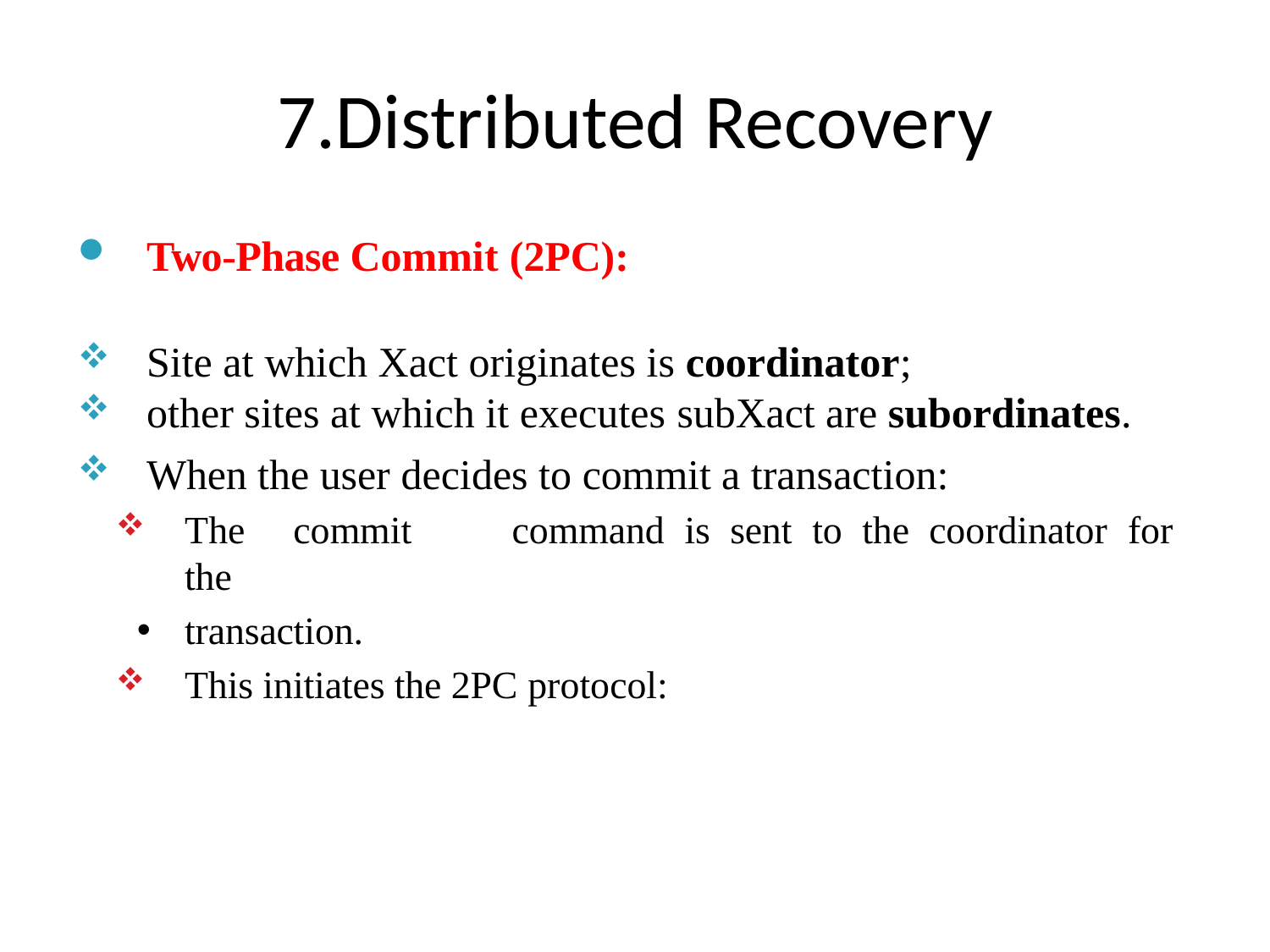

# 7.Distributed Recovery
Two-Phase Commit (2PC):

Site at which Xact originates is coordinator;
other sites at which it executes subXact are subordinates.
When the user decides to commit a transaction:
The	commit	command	is	sent	to	the	coordinator	for	the
transaction.
This initiates the 2PC protocol: